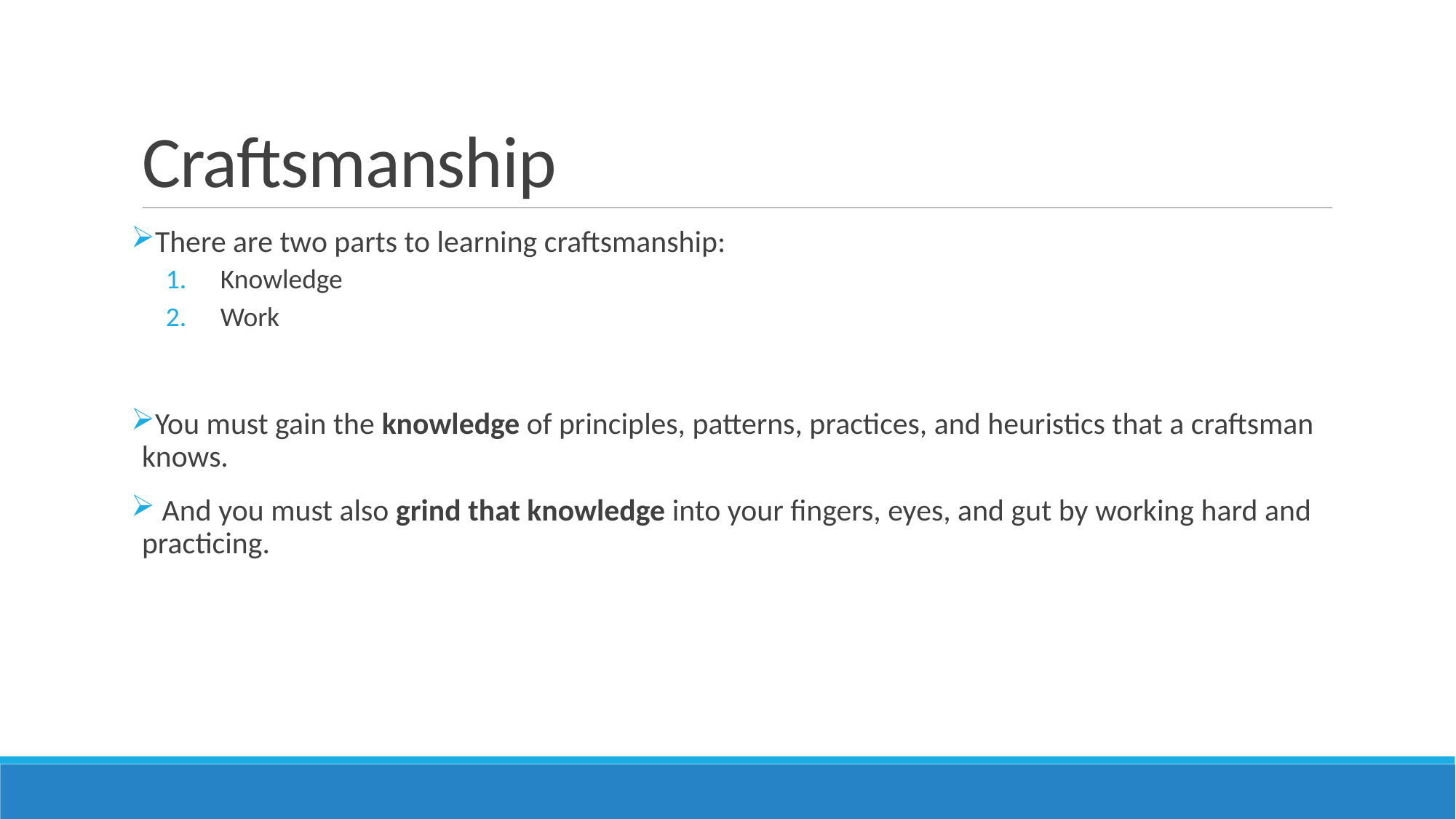

# Craftsmanship
There are two parts to learning craftsmanship:
Knowledge
Work

You must gain the knowledge of principles, patterns, practices, and heuristics that a craftsman knows.
 And you must also grind that knowledge into your fingers, eyes, and gut by working hard and practicing.